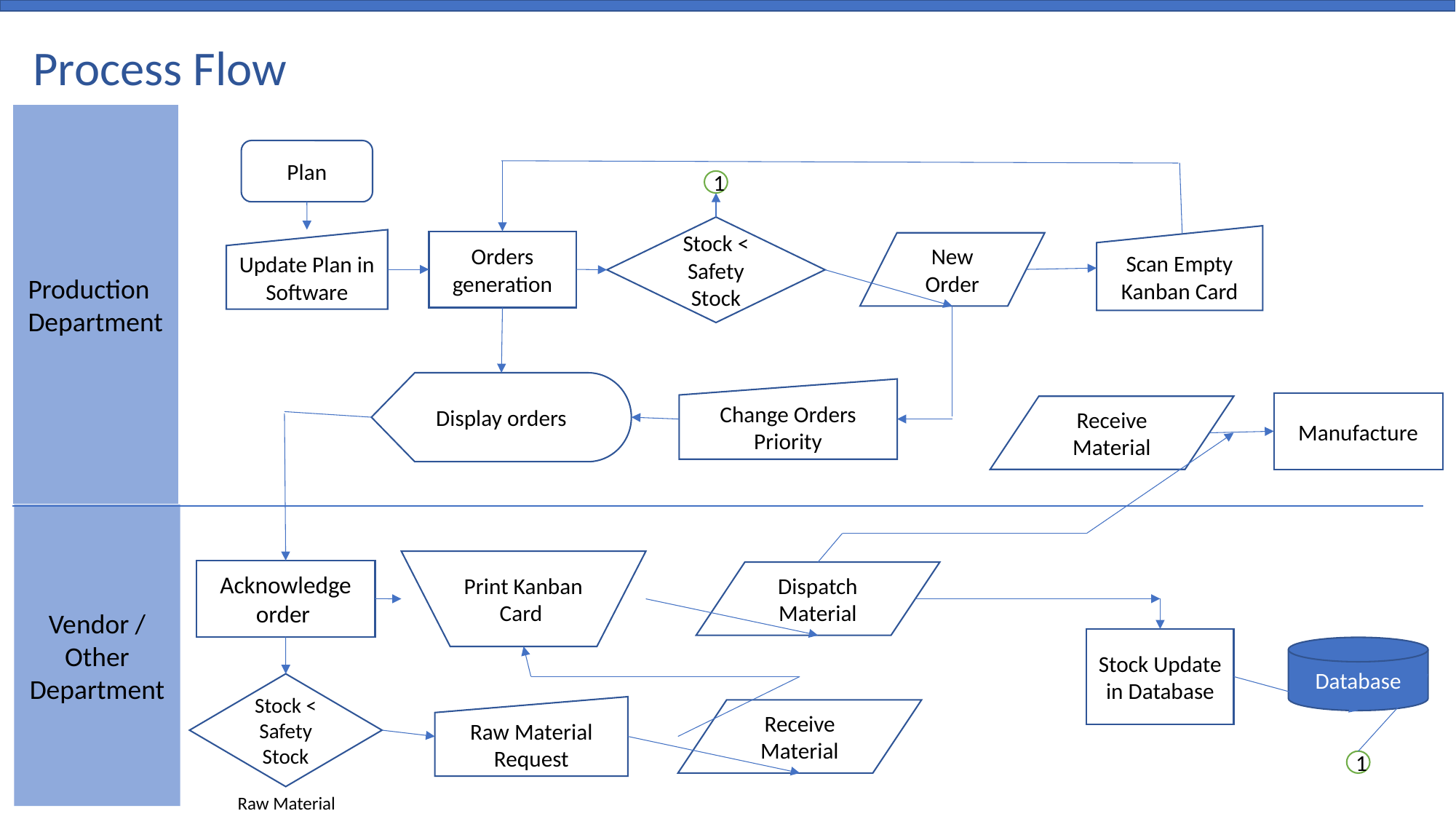

# Process Flow
Production Department
Plan
1
Stock < Safety Stock
Scan Empty Kanban Card
Update Plan in Software
Orders generation
New Order
Display orders
Change Orders Priority
Manufacture
Receive Material
Vendor /
Other Department
Print Kanban Card
Acknowledge order
Dispatch Material
Stock Update in Database
Database
Stock < Safety Stock
Raw Material Request
Receive Material
1
Raw Material